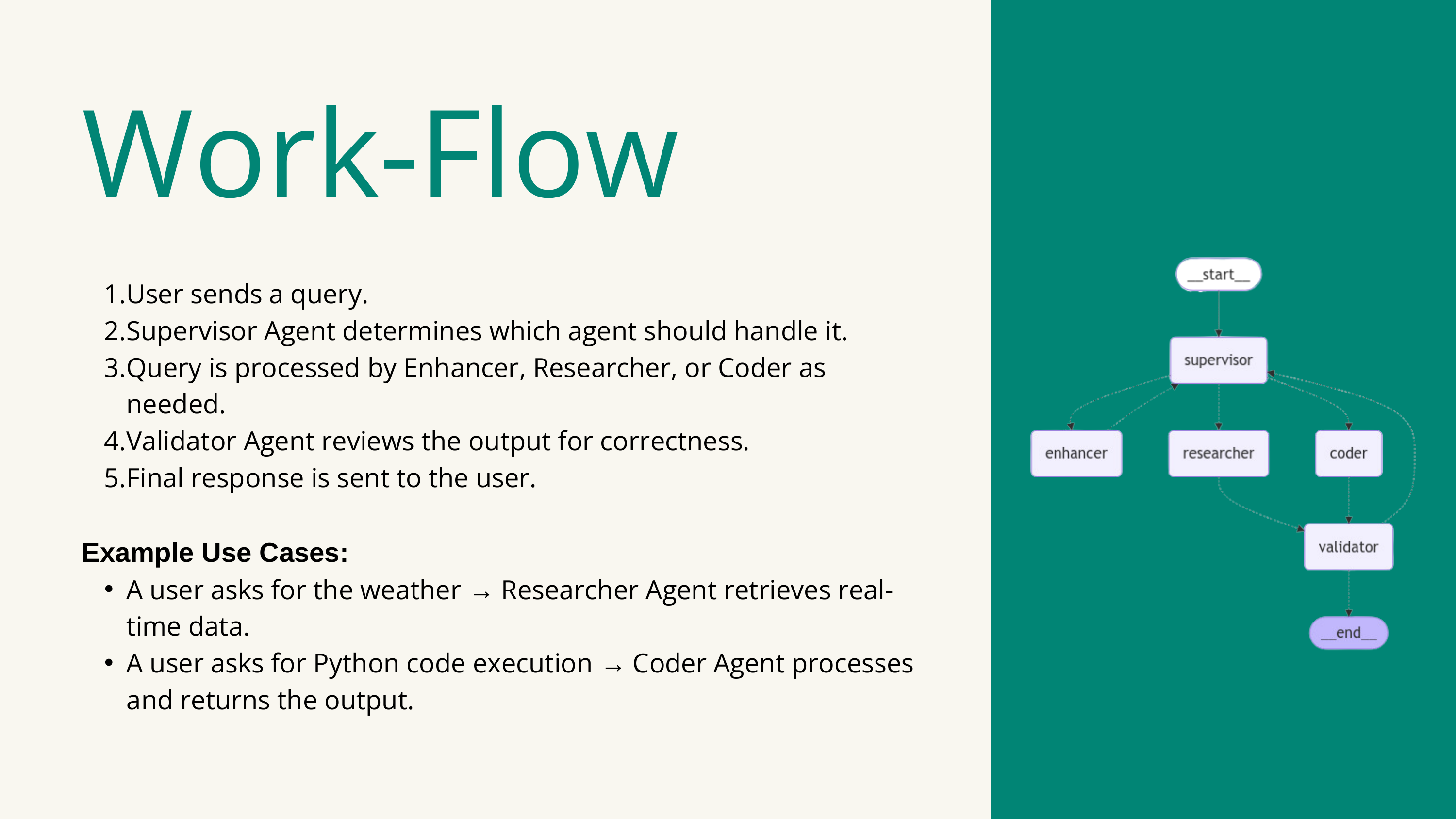

Work-Flow

User sends a query.
Supervisor Agent determines which agent should handle it.
Query is processed by Enhancer, Researcher, or Coder as needed.
Validator Agent reviews the output for correctness.
Final response is sent to the user.

Example Use Cases:
A user asks for the weather → Researcher Agent retrieves real-time data.
A user asks for Python code execution → Coder Agent processes and returns the output.